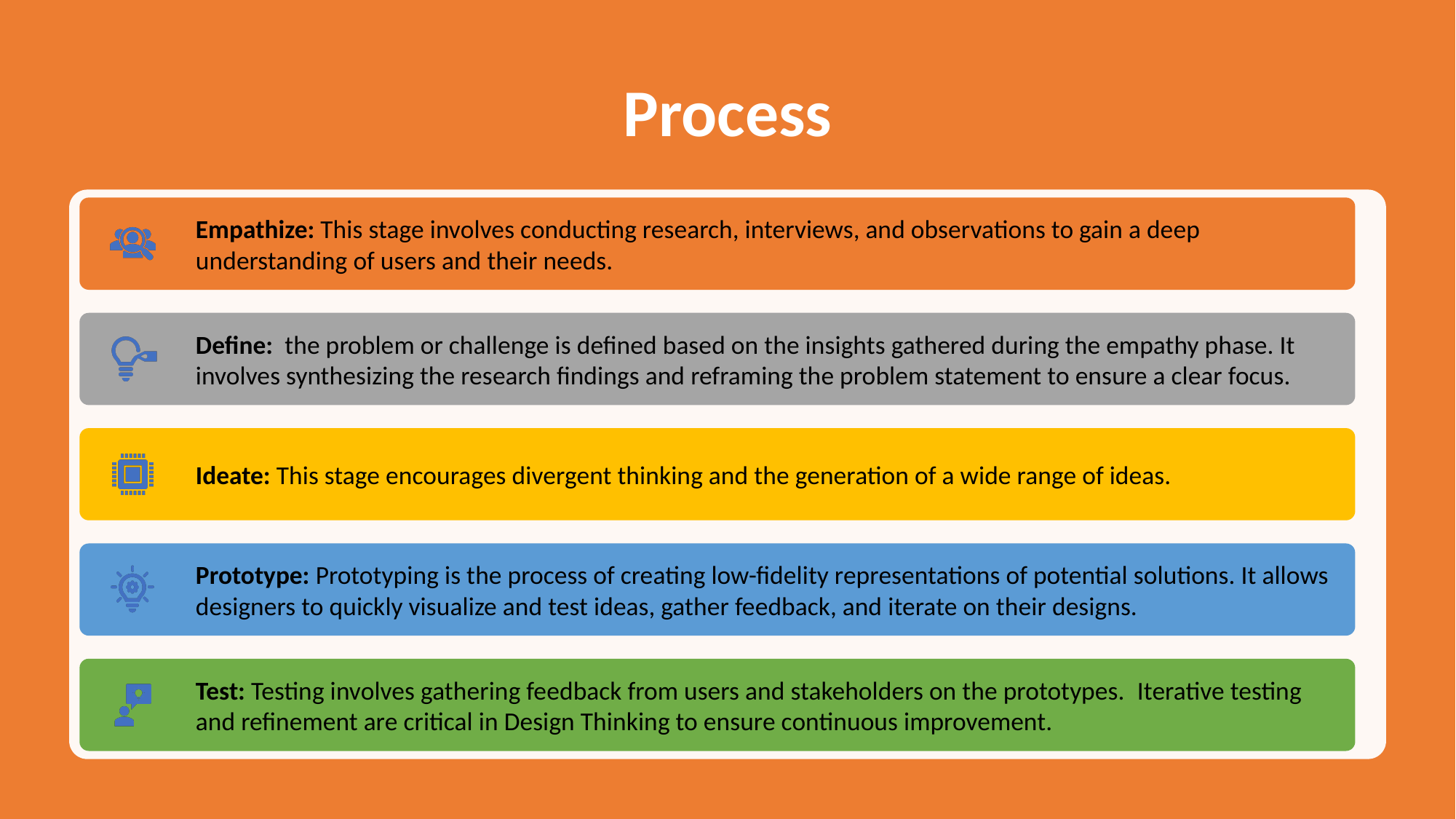

# Process

Empathize: This stage involves conducting research, interviews, and observations to gain a deep understanding of users and their needs.
Define:  the problem or challenge is defined based on the insights gathered during the empathy phase. It involves synthesizing the research findings and reframing the problem statement to ensure a clear focus.
Ideate: This stage encourages divergent thinking and the generation of a wide range of ideas.
Prototype: Prototyping is the process of creating low-fidelity representations of potential solutions. It allows designers to quickly visualize and test ideas, gather feedback, and iterate on their designs.
Test: Testing involves gathering feedback from users and stakeholders on the prototypes.  Iterative testing and refinement are critical in Design Thinking to ensure continuous improvement.